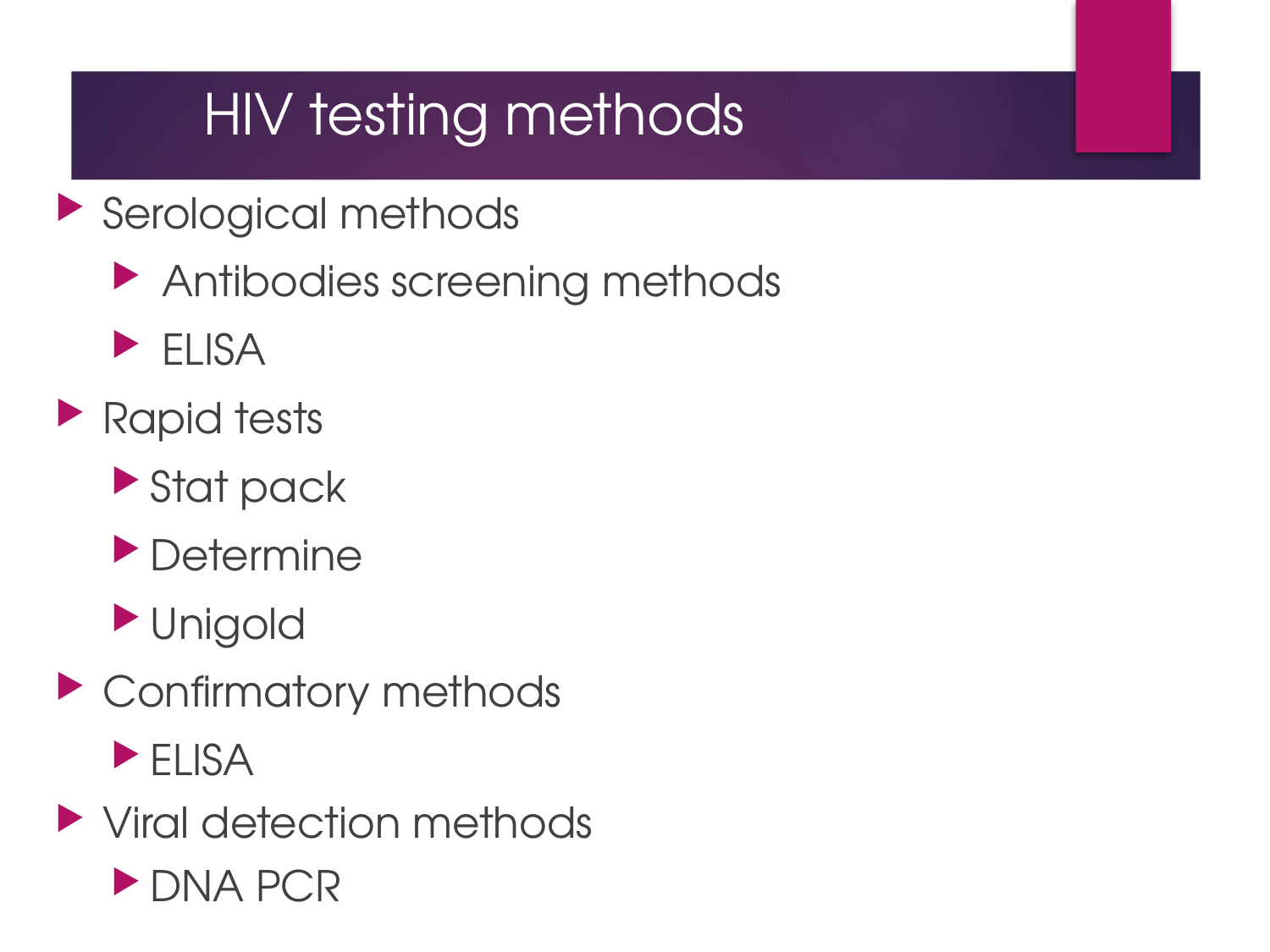

# HIV testing methods
Serological methods
 Antibodies screening methods
 ELISA
Rapid tests
Stat pack
Determine
Unigold
Confirmatory methods
ELISA
Viral detection methods
DNA PCR